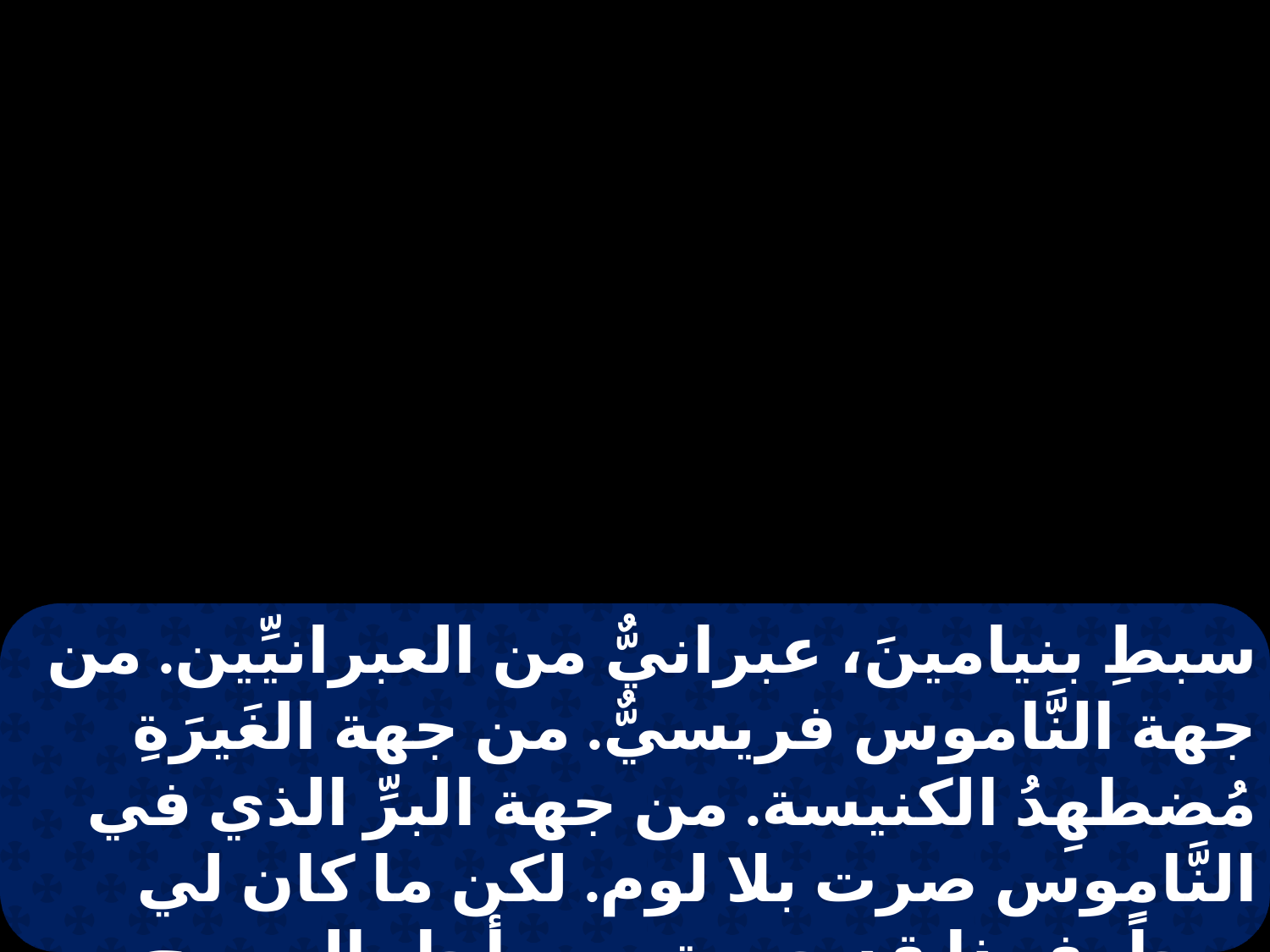

سبطِ بنيامينَ، عبرانيٌّ من العبرانيِّين. من جهة النَّاموس فريسيٌّ. من جهة الغَيرَةِ مُضطهِدُ الكنيسة. من جهة البرِّ الذي في النَّاموس صرت بلا لوم. لكن ما كان لي ربحاً، فهذا قد حسبته من أجل المسيح خسارةً.